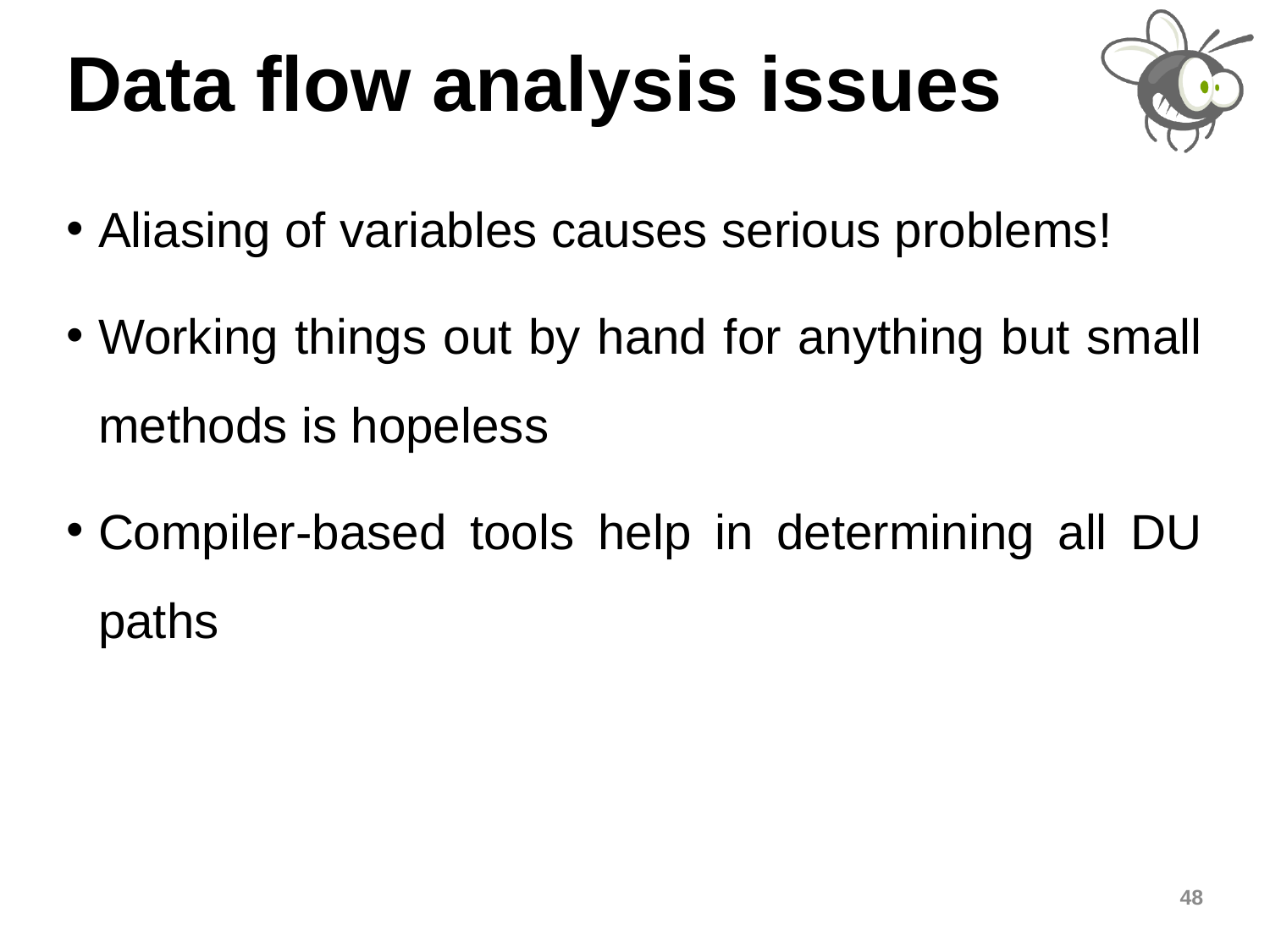

# Data flow analysis issues
Aliasing of variables causes serious problems!
Working things out by hand for anything but small methods is hopeless
Compiler-based tools help in determining all DU paths

48